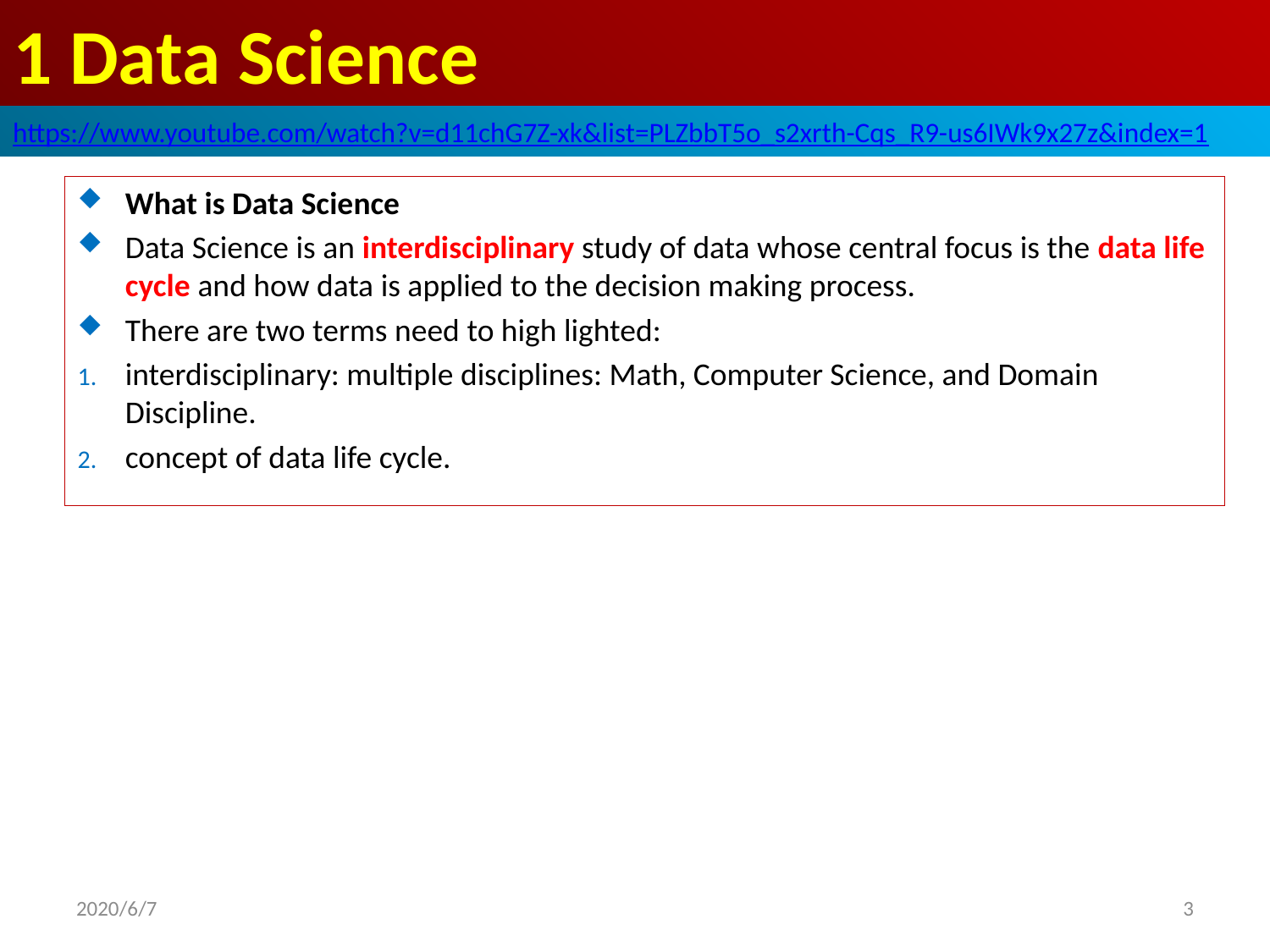

# 1 Data Science
https://www.youtube.com/watch?v=d11chG7Z-xk&list=PLZbbT5o_s2xrth-Cqs_R9-us6IWk9x27z&index=1
What is Data Science
Data Science is an interdisciplinary study of data whose central focus is the data life cycle and how data is applied to the decision making process.
There are two terms need to high lighted:
interdisciplinary: multiple disciplines: Math, Computer Science, and Domain Discipline.
concept of data life cycle.
2020/6/7
3